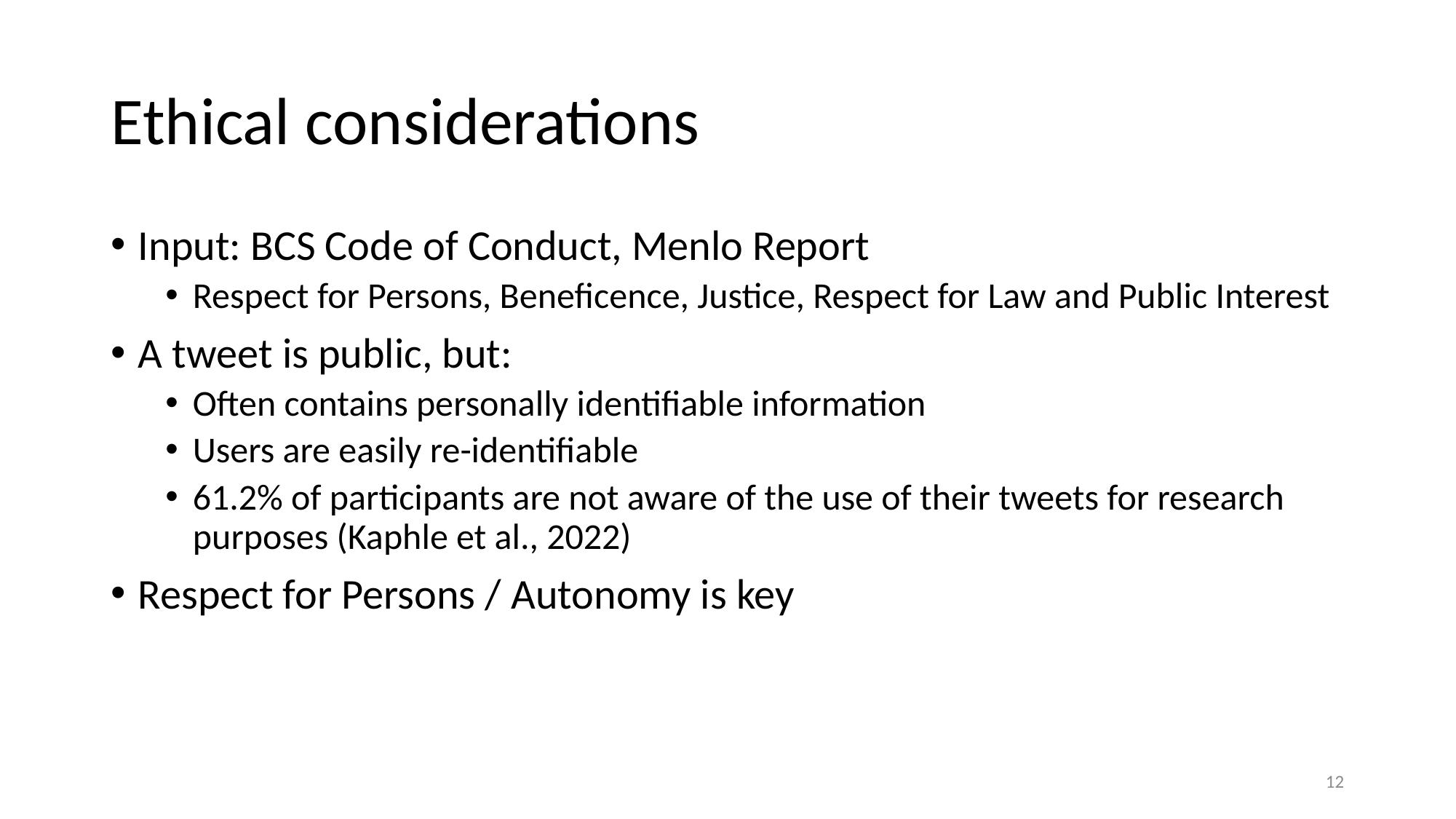

# Ethical considerations
Input: BCS Code of Conduct, Menlo Report
Respect for Persons, Beneficence, Justice, Respect for Law and Public Interest
A tweet is public, but:
Often contains personally identifiable information
Users are easily re-identifiable
61.2% of participants are not aware of the use of their tweets for research purposes (Kaphle et al., 2022)
Respect for Persons / Autonomy is key

12